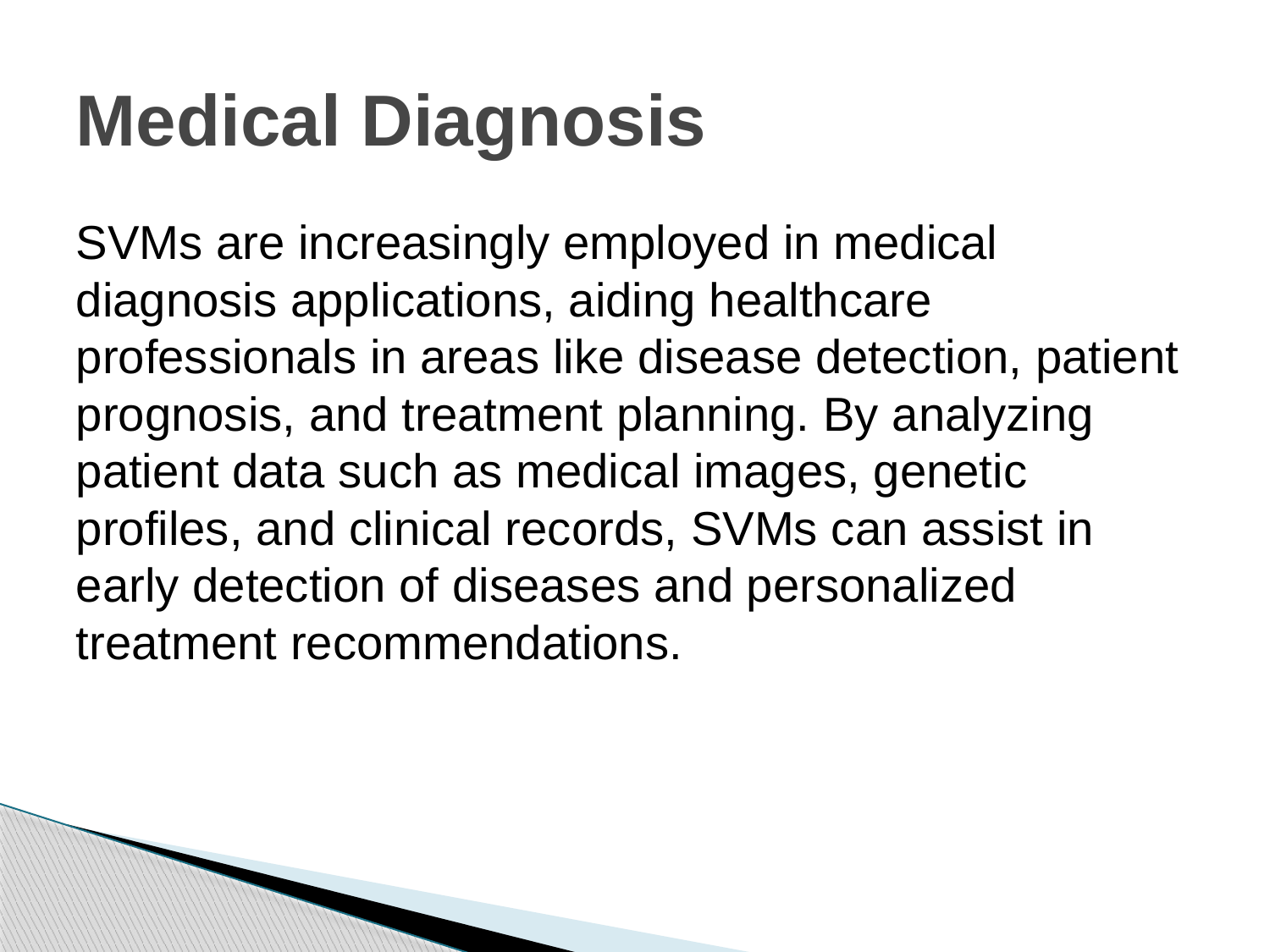

# Medical Diagnosis
SVMs are increasingly employed in medical diagnosis applications, aiding healthcare professionals in areas like disease detection, patient prognosis, and treatment planning. By analyzing patient data such as medical images, genetic profiles, and clinical records, SVMs can assist in early detection of diseases and personalized treatment recommendations.